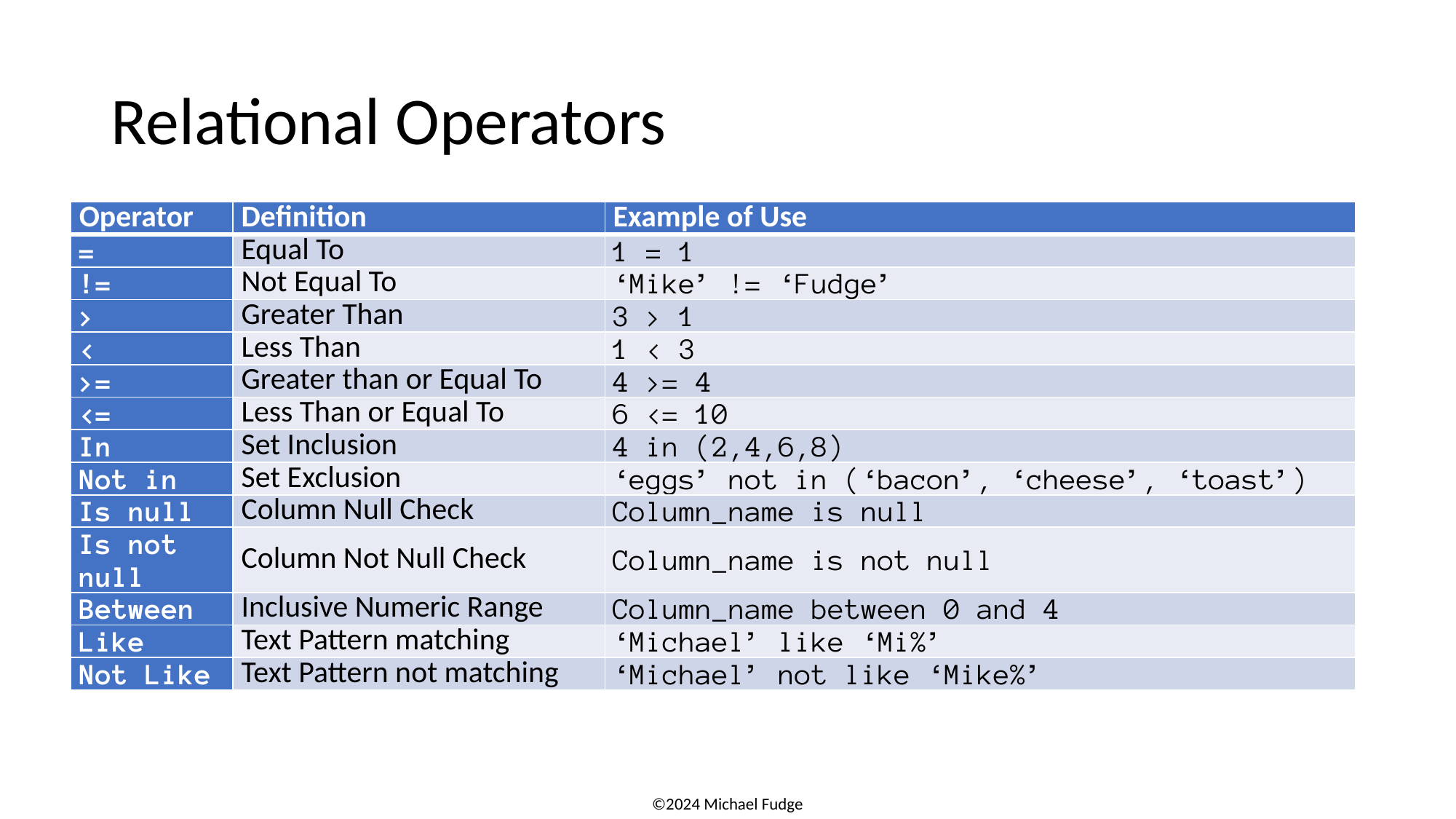

# Relational Operators
| Operator | Definition | Example of Use |
| --- | --- | --- |
| = | Equal To | 1 = 1 |
| != | Not Equal To | ‘Mike’ != ‘Fudge’ |
| > | Greater Than | 3 > 1 |
| < | Less Than | 1 < 3 |
| >= | Greater than or Equal To | 4 >= 4 |
| <= | Less Than or Equal To | 6 <= 10 |
| In | Set Inclusion | 4 in (2,4,6,8) |
| Not in | Set Exclusion | ‘eggs’ not in (‘bacon’, ‘cheese’, ‘toast’) |
| Is null | Column Null Check | Column\_name is null |
| Is not null | Column Not Null Check | Column\_name is not null |
| Between | Inclusive Numeric Range | Column\_name between 0 and 4 |
| Like | Text Pattern matching | ‘Michael’ like ‘Mi%’ |
| Not Like | Text Pattern not matching | ‘Michael’ not like ‘Mike%’ |